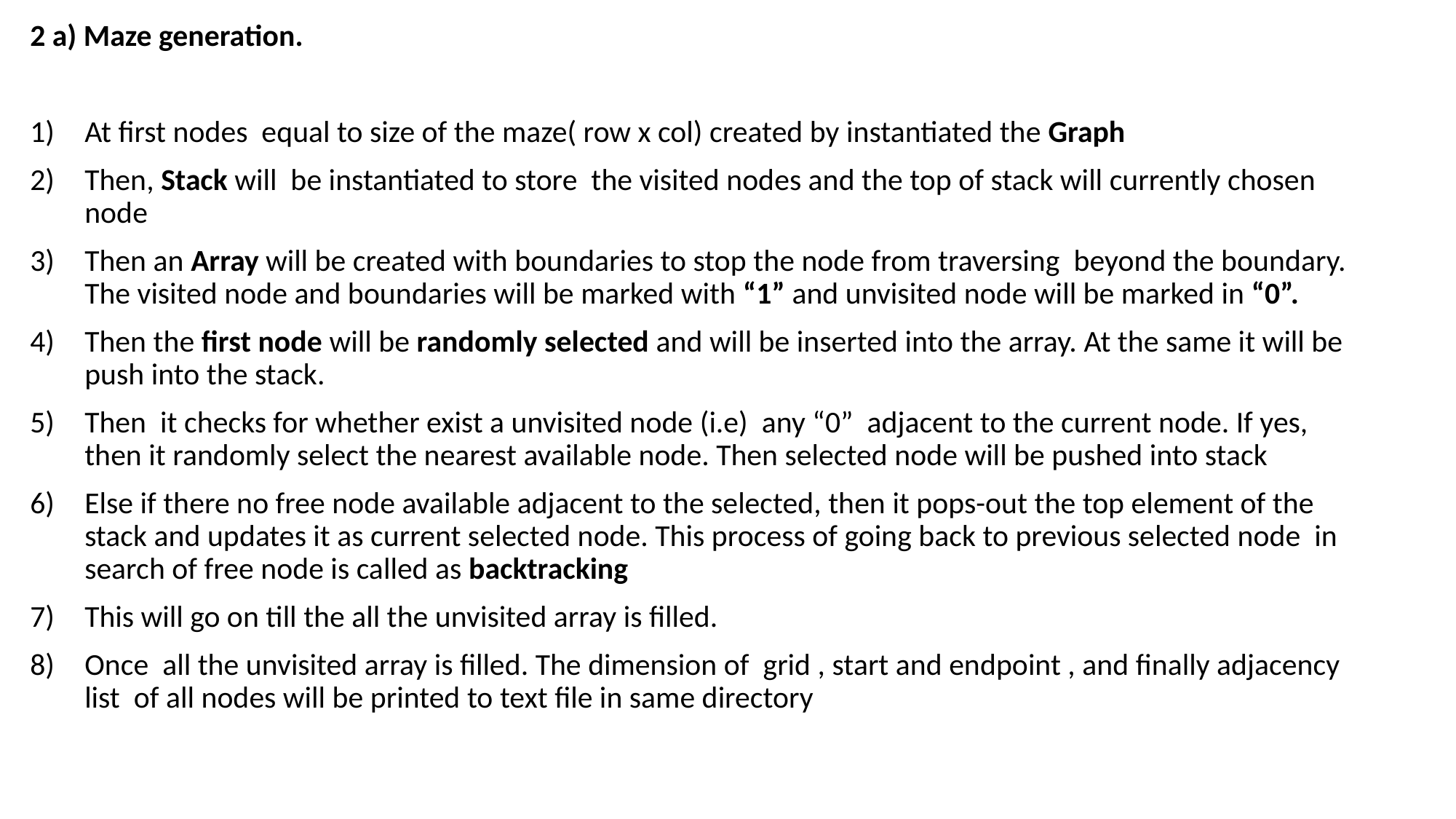

2 a) Maze generation.

At first nodes  equal to size of the maze( row x col) created by instantiated the Graph
Then, Stack will  be instantiated to store  the visited nodes and the top of stack will currently chosen node
Then an Array will be created with boundaries to stop the node from traversing  beyond the boundary. The visited node and boundaries will be marked with “1” and unvisited node will be marked in “0”.
Then the first node will be randomly selected and will be inserted into the array. At the same it will be push into the stack.
Then  it checks for whether exist a unvisited node (i.e)  any “0”  adjacent to the current node. If yes, then it randomly select the nearest available node. Then selected node will be pushed into stack
Else if there no free node available adjacent to the selected, then it pops-out the top element of the stack and updates it as current selected node. This process of going back to previous selected node  in search of free node is called as backtracking
This will go on till the all the unvisited array is filled.
Once  all the unvisited array is filled. The dimension of  grid , start and endpoint , and finally adjacency list  of all nodes will be printed to text file in same directory